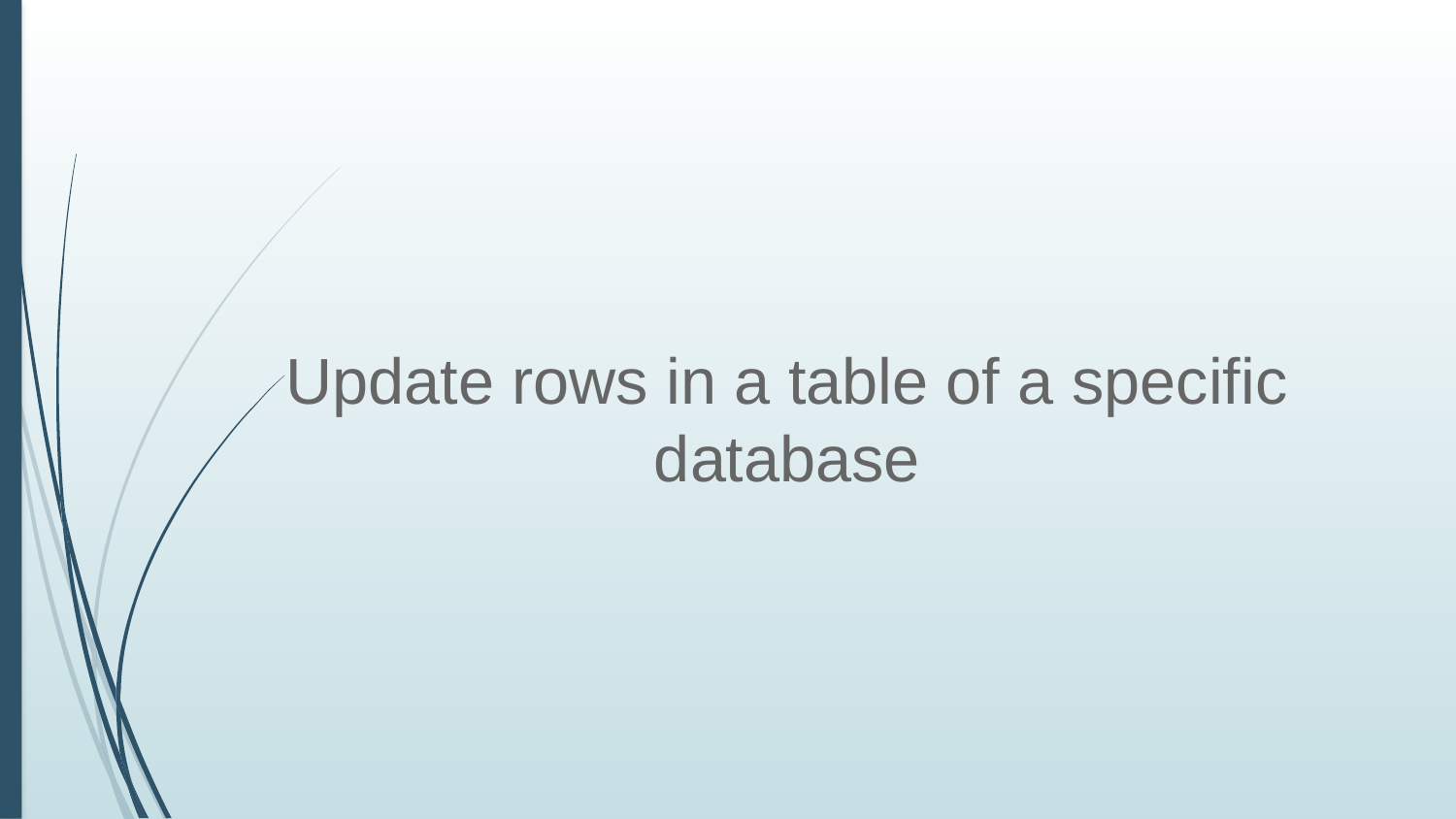

Update rows in a table of a specific database